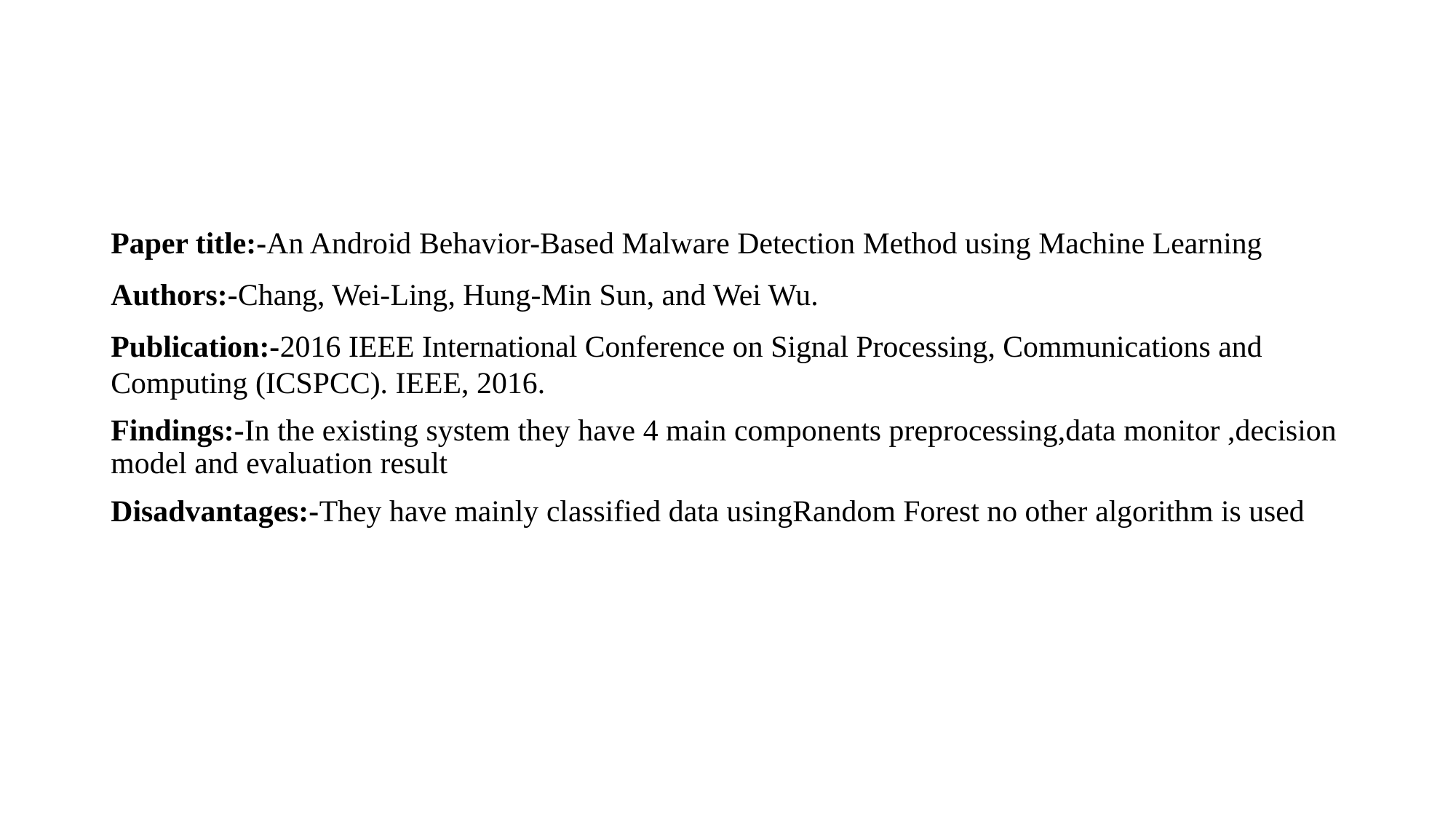

#
Paper title:-An Android Behavior-Based Malware Detection Method using Machine Learning
Authors:-Chang, Wei-Ling, Hung-Min Sun, and Wei Wu.
Publication:-2016 IEEE International Conference on Signal Processing, Communications and Computing (ICSPCC). IEEE, 2016.
Findings:-In the existing system they have 4 main components preprocessing,data monitor ,decision model and evaluation result
Disadvantages:-They have mainly classified data usingRandom Forest no other algorithm is used